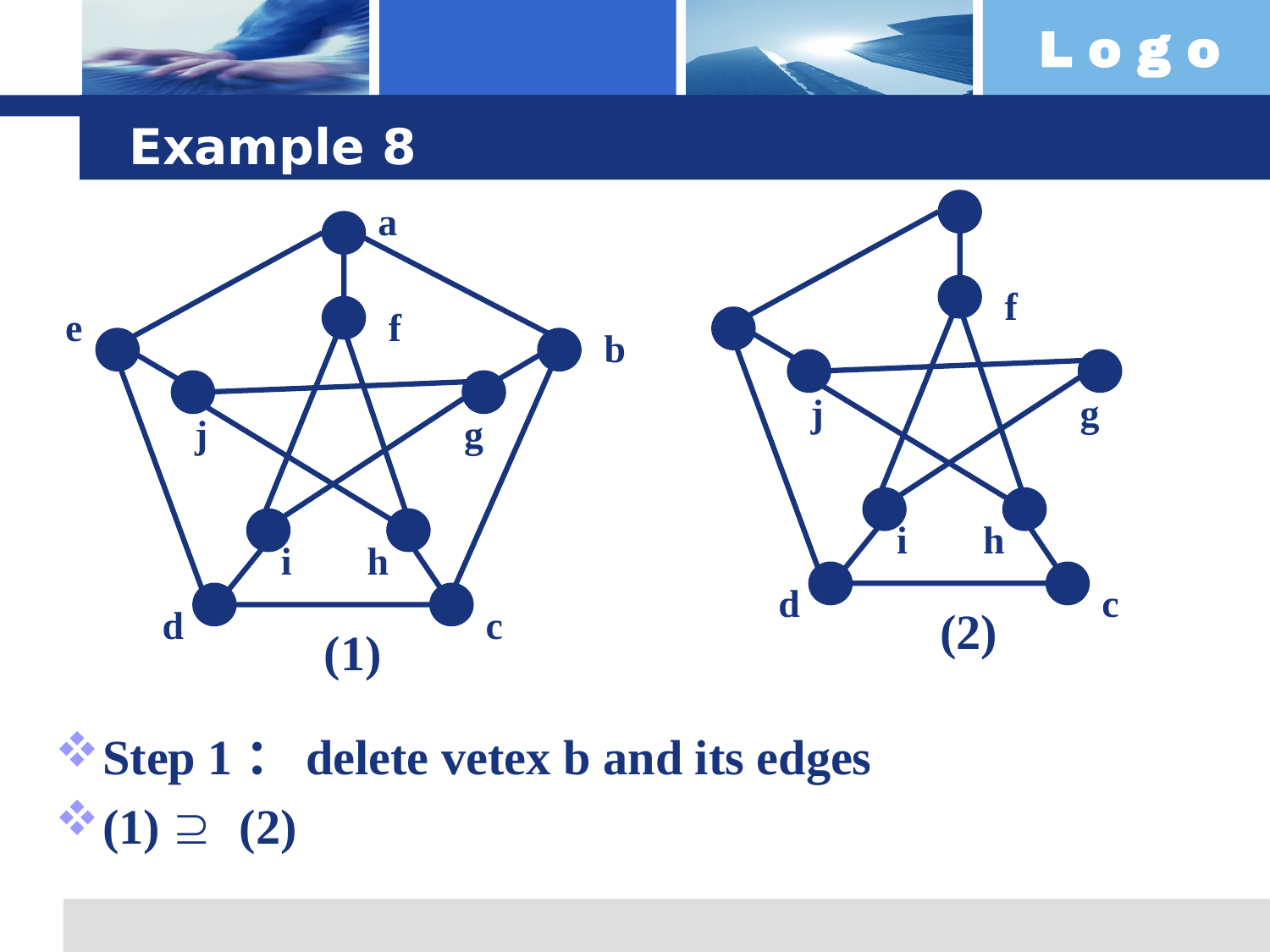

# Example 8
a

e

f

b

j
g

i
h

d
c

(1)

f

j
g

i
h

d
c

(2)
Step 1：delete vetex b and its edges
(1) ⊇  (2)